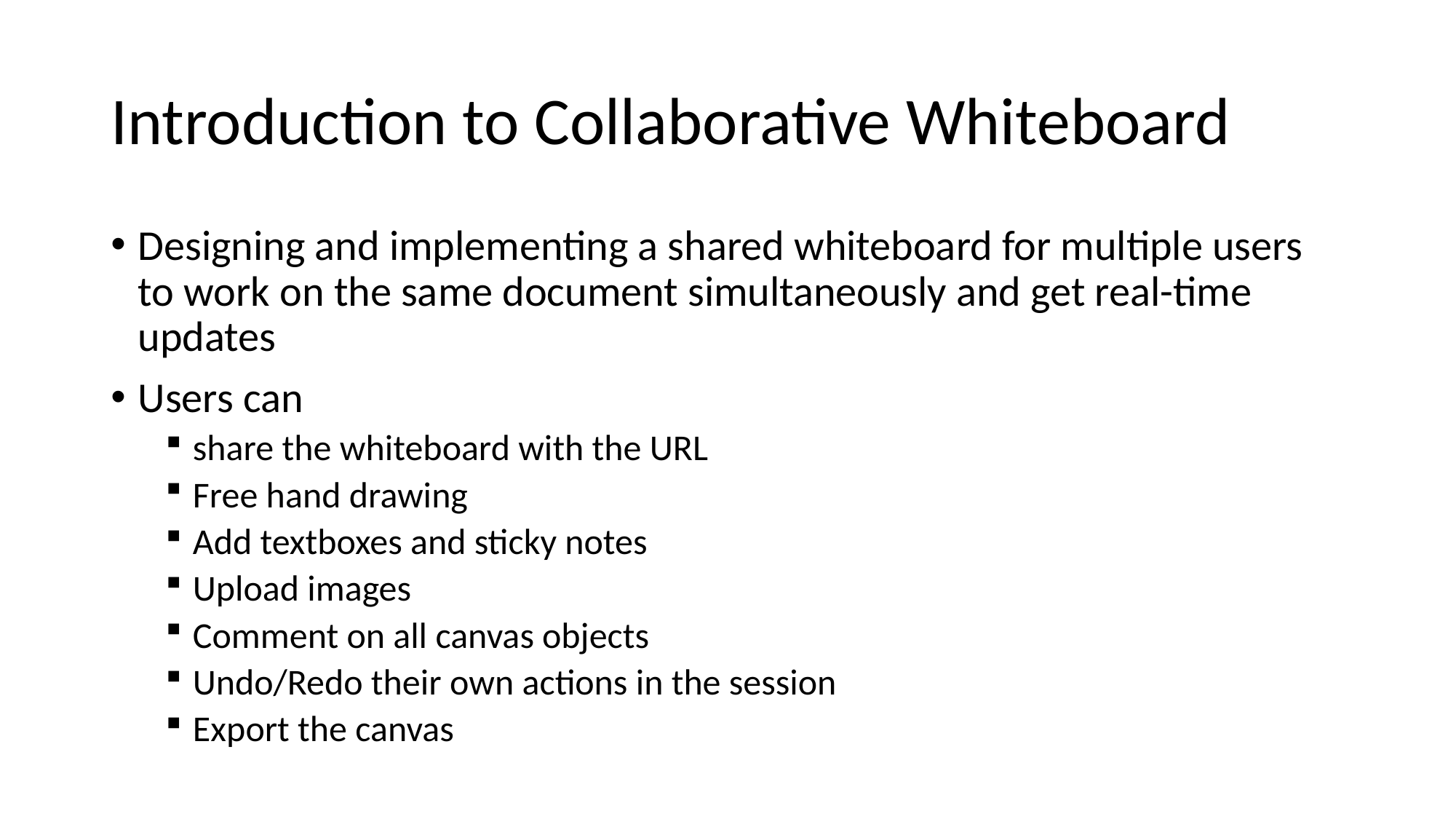

# Introduction to Collaborative Whiteboard
Designing and implementing a shared whiteboard for multiple users to work on the same document simultaneously and get real-time updates
Users can
share the whiteboard with the URL
Free hand drawing
Add textboxes and sticky notes
Upload images
Comment on all canvas objects
Undo/Redo their own actions in the session
Export the canvas